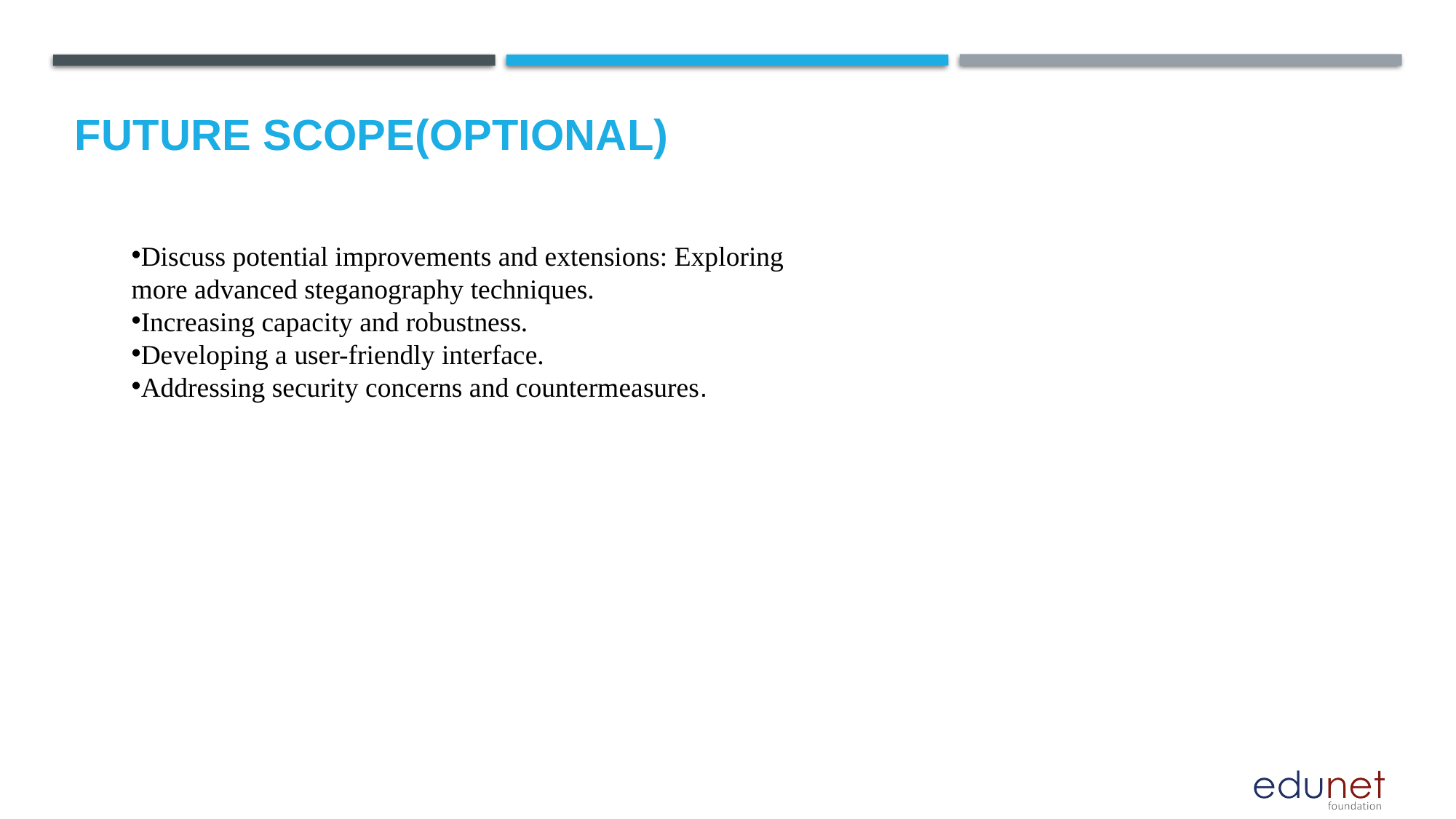

Future scope(optional)
Discuss potential improvements and extensions: Exploring more advanced steganography techniques.
Increasing capacity and robustness.
Developing a user-friendly interface.
Addressing security concerns and countermeasures.